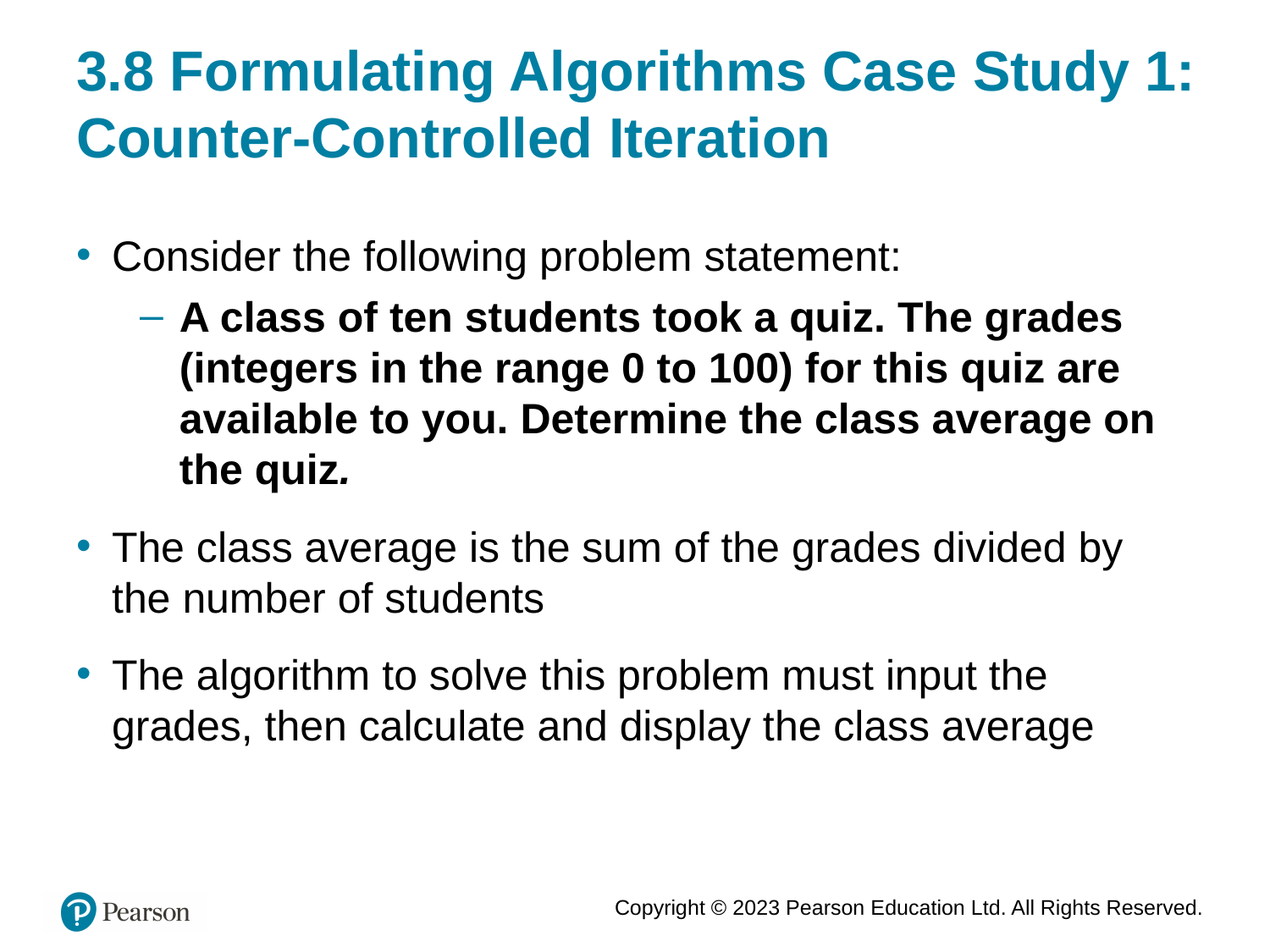

# 3.8 Formulating Algorithms Case Study 1: Counter-Controlled Iteration
Consider the following problem statement:
A class of ten students took a quiz. The grades (integers in the range 0 to 100) for this quiz are available to you. Determine the class average on the quiz.
The class average is the sum of the grades divided by the number of students
The algorithm to solve this problem must input the grades, then calculate and display the class average